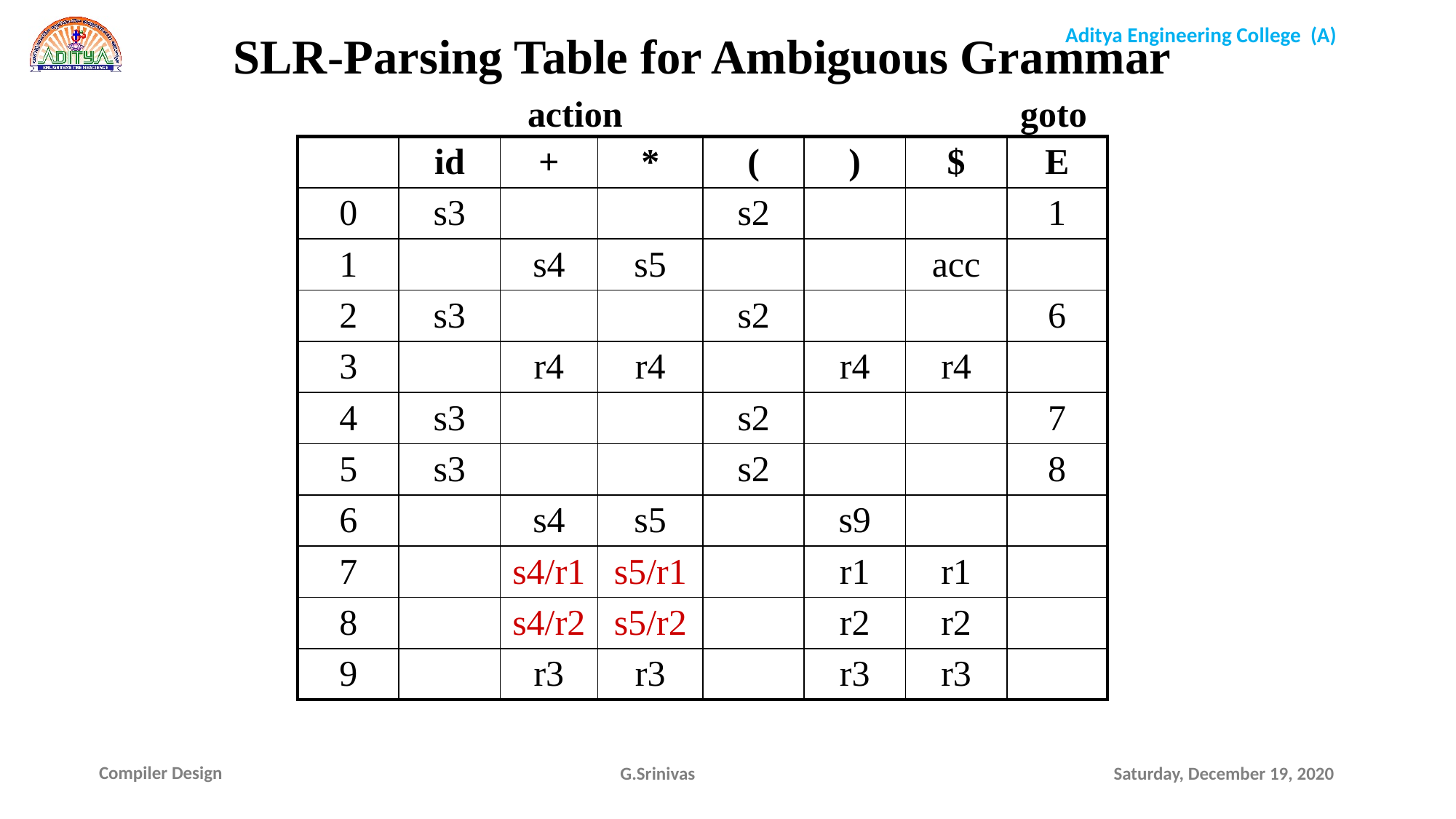

SLR-Parsing Table for Ambiguous Grammar
action
goto
|  | id | + | \* | ( | ) | $ | E |
| --- | --- | --- | --- | --- | --- | --- | --- |
| 0 | s3 |  |  | s2 |  |  | 1 |
| 1 |  | s4 | s5 |  |  | acc |  |
| 2 | s3 |  |  | s2 |  |  | 6 |
| 3 |  | r4 | r4 |  | r4 | r4 |  |
| 4 | s3 |  |  | s2 |  |  | 7 |
| 5 | s3 |  |  | s2 |  |  | 8 |
| 6 |  | s4 | s5 |  | s9 |  |  |
| 7 |  | s4/r1 | s5/r1 |  | r1 | r1 |  |
| 8 |  | s4/r2 | s5/r2 |  | r2 | r2 |  |
| 9 |  | r3 | r3 |  | r3 | r3 |  |
G.Srinivas
Saturday, December 19, 2020